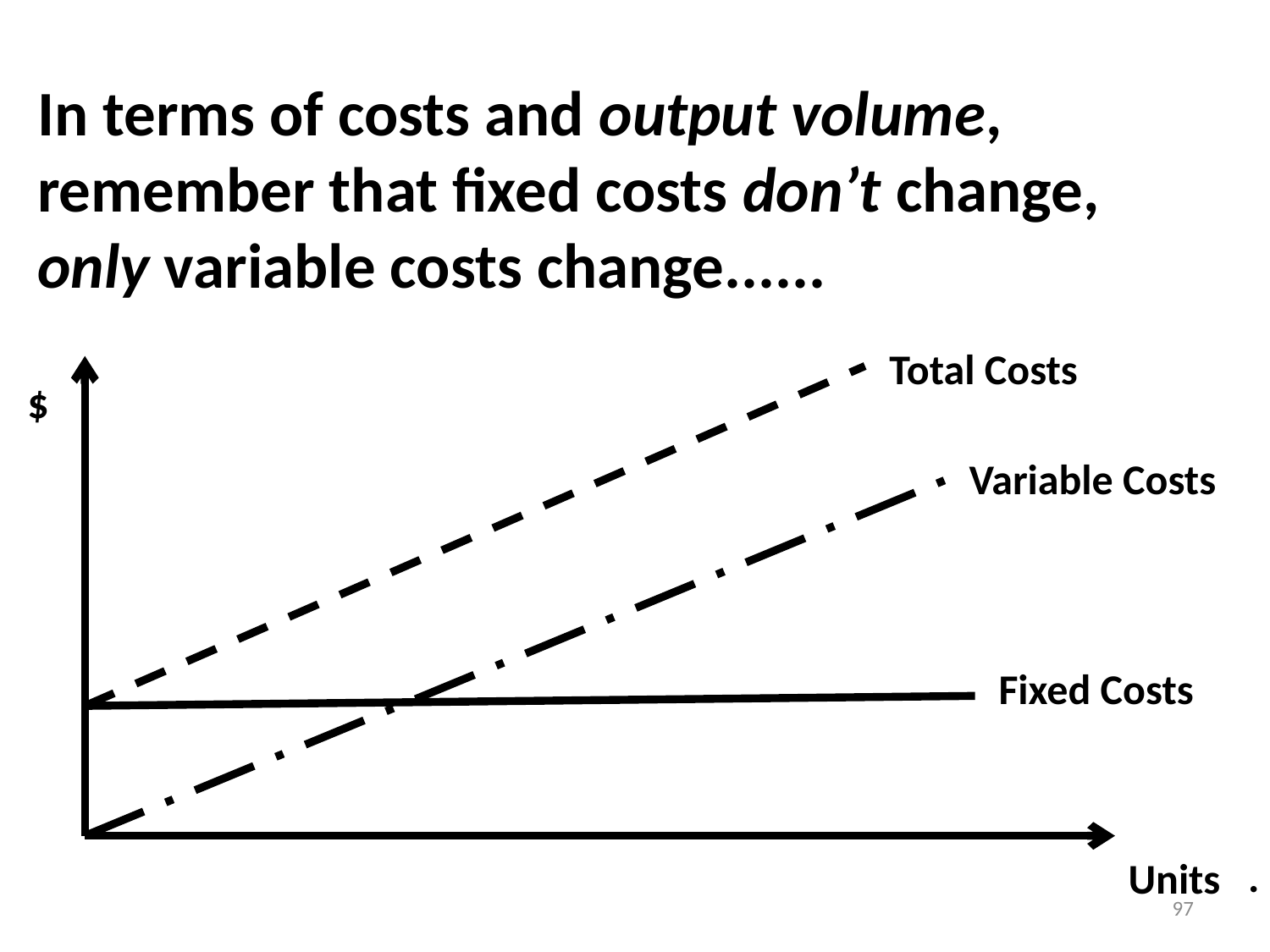

In terms of costs and output volume,
remember that fixed costs don’t change,
only variable costs change......

Total Costs

		           .
$
Variable Costs
Fixed Costs
Units
97